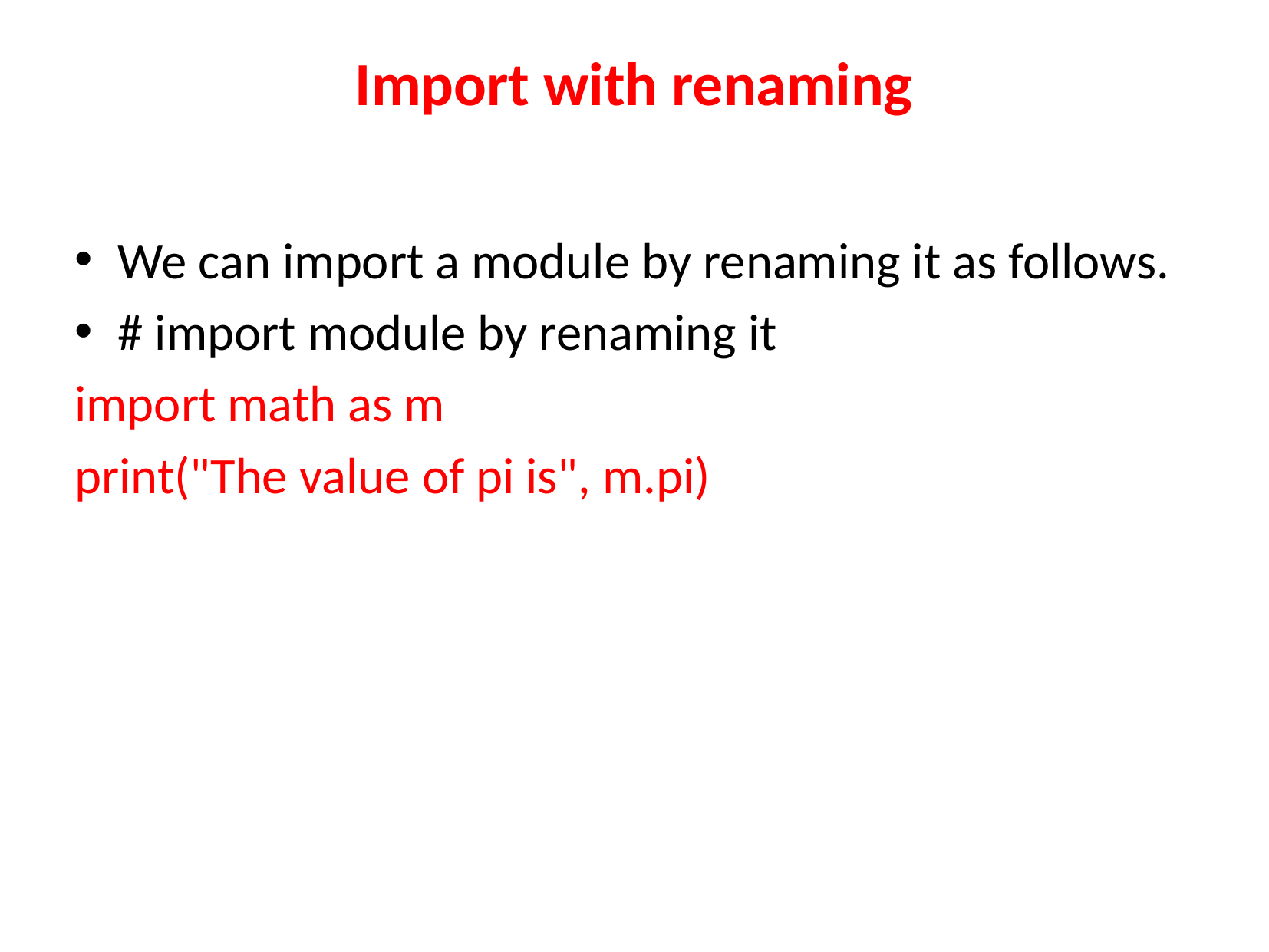

Import with renaming
We can import a module by renaming it as follows.
# import module by renaming it
import math as m
print("The value of pi is", m.pi)